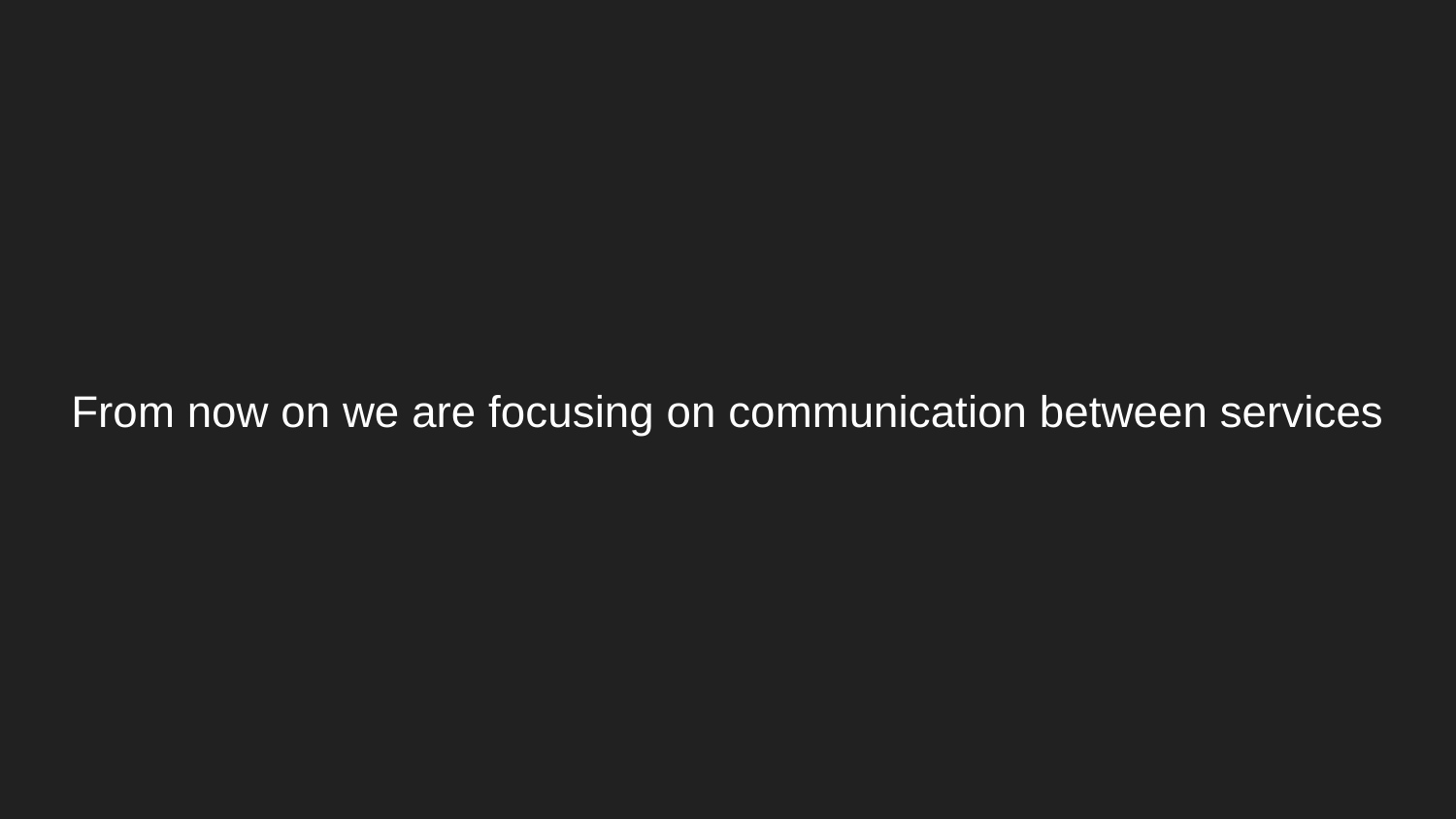

# From now on we are focusing on communication between services